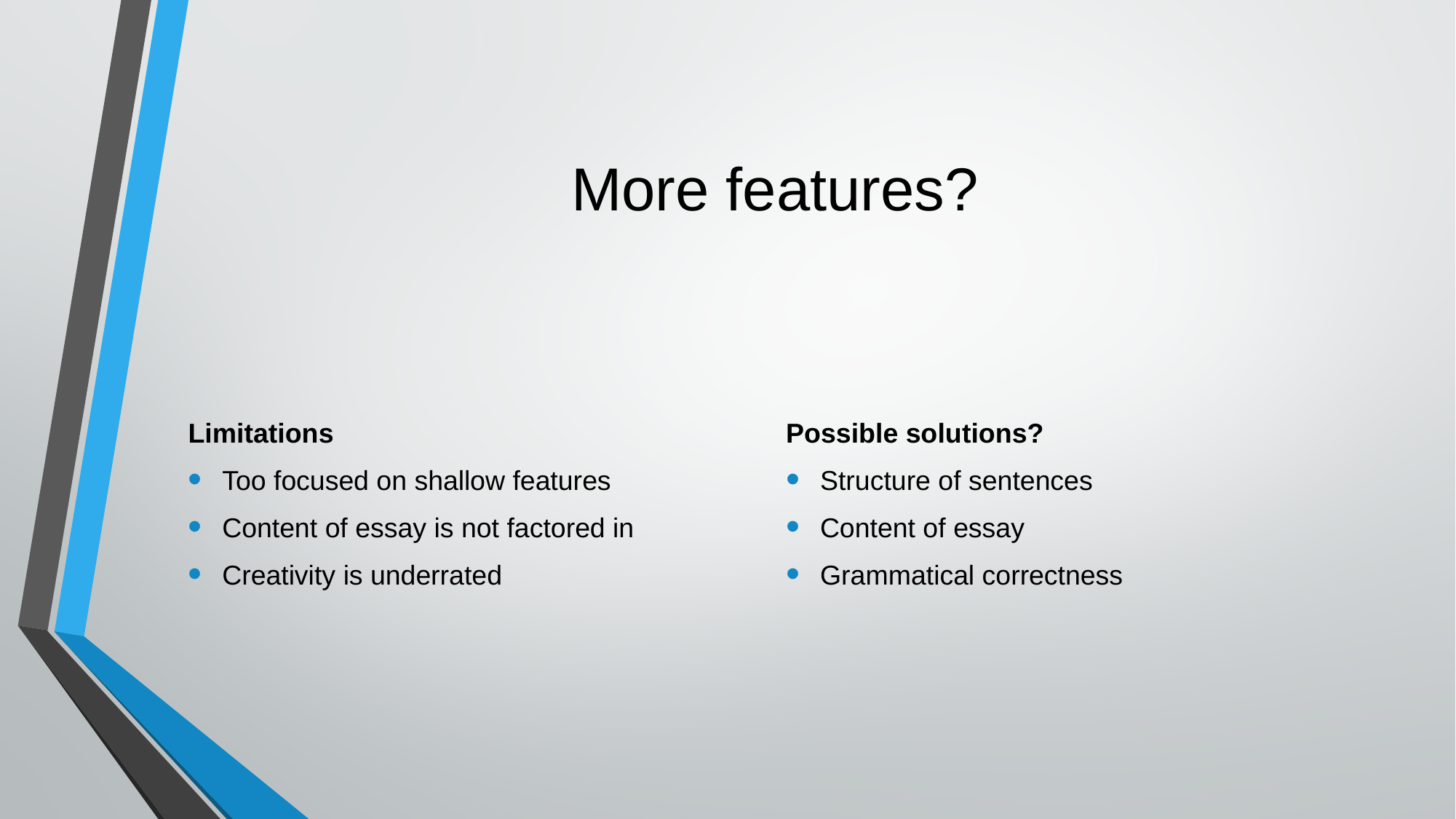

# More features?
Possible solutions?
Structure of sentences
Content of essay
Grammatical correctness
Limitations
Too focused on shallow features
Content of essay is not factored in
Creativity is underrated